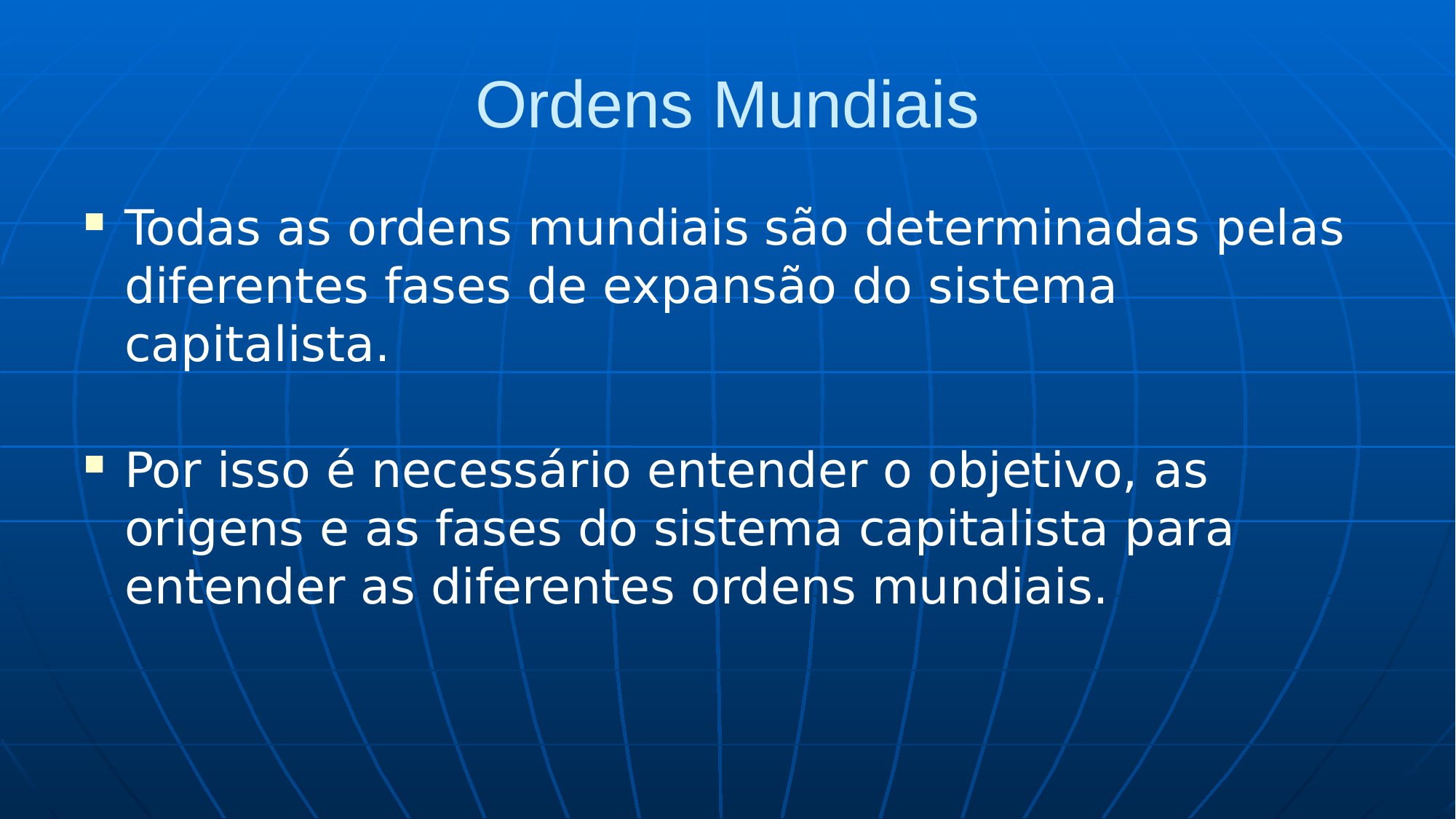

# Ordens Mundiais
Todas as ordens mundiais são determinadas pelas diferentes fases de expansão do sistema capitalista.

Por isso é necessário entender o objetivo, as origens e as fases do sistema capitalista para entender as diferentes ordens mundiais.